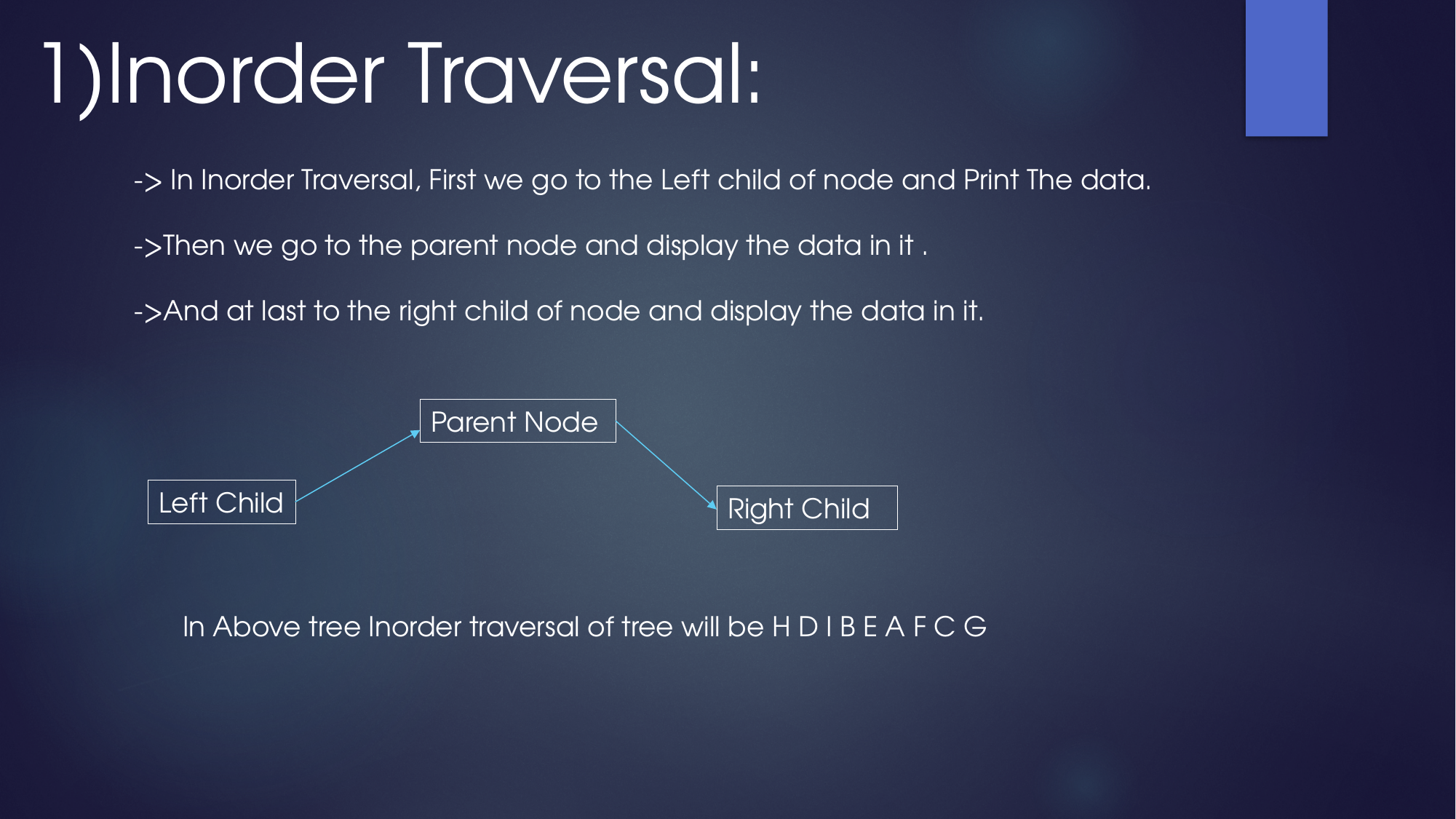

1)Inorder Traversal:
-> In Inorder Traversal, First we go to the Left child of node and Print The data.

->Then we go to the parent node and display the data in it .

->And at last to the right child of node and display the data in it.

Parent Node
Left Child
Right Child
In Above tree Inorder traversal of tree will be H D I B E A F C G